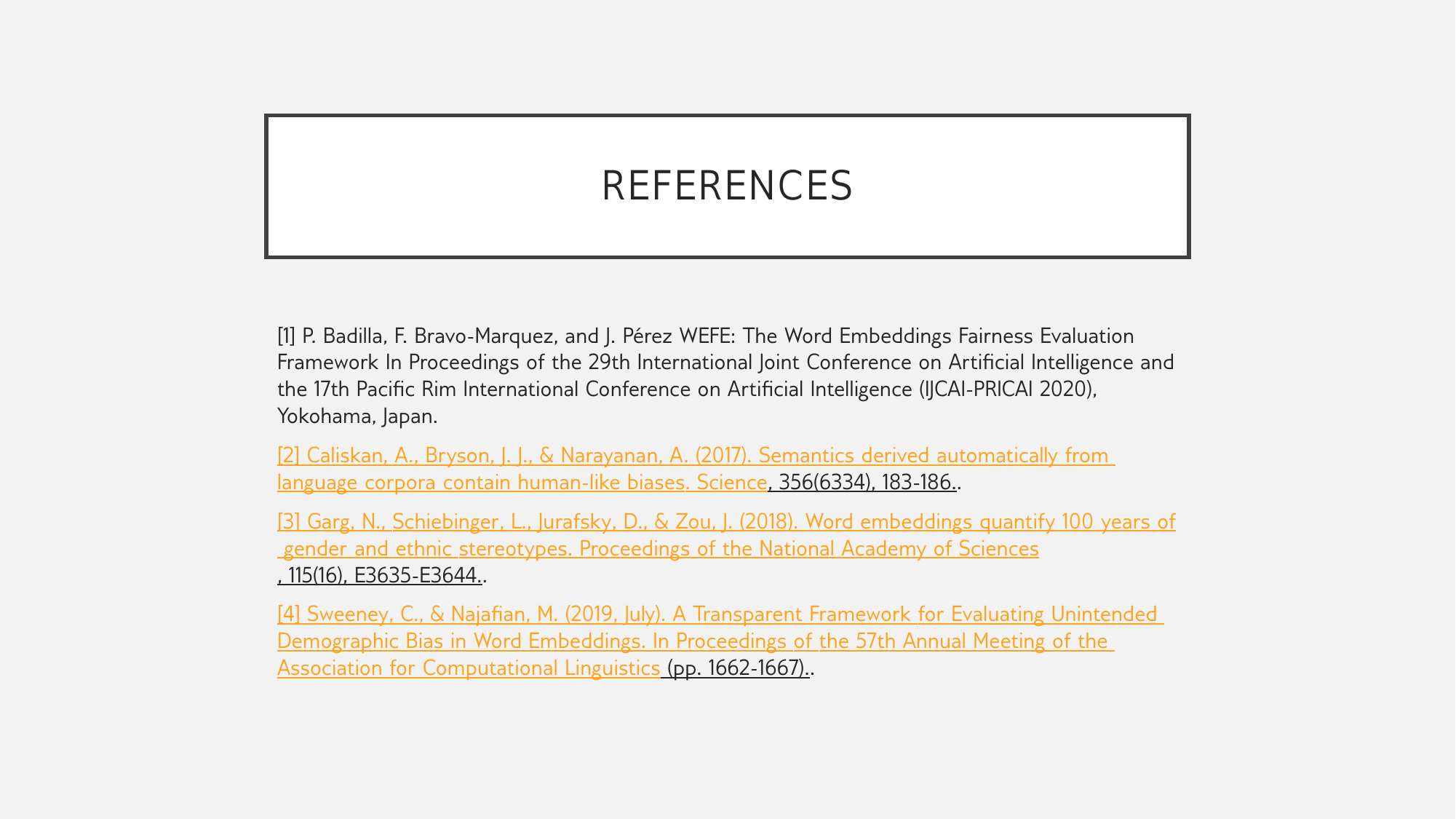

# References
[1] P. Badilla, F. Bravo-Marquez, and J. Pérez WEFE: The Word Embeddings Fairness Evaluation Framework In Proceedings of the 29th International Joint Conference on Artificial Intelligence and the 17th Pacific Rim International Conference on Artificial Intelligence (IJCAI-PRICAI 2020), Yokohama, Japan.
[2] Caliskan, A., Bryson, J. J., & Narayanan, A. (2017). Semantics derived automatically from language corpora contain human-like biases. Science, 356(6334), 183-186..
[3] Garg, N., Schiebinger, L., Jurafsky, D., & Zou, J. (2018). Word embeddings quantify 100 years of gender and ethnic stereotypes. Proceedings of the National Academy of Sciences, 115(16), E3635-E3644..
[4] Sweeney, C., & Najafian, M. (2019, July). A Transparent Framework for Evaluating Unintended Demographic Bias in Word Embeddings. In Proceedings of the 57th Annual Meeting of the Association for Computational Linguistics (pp. 1662-1667)..